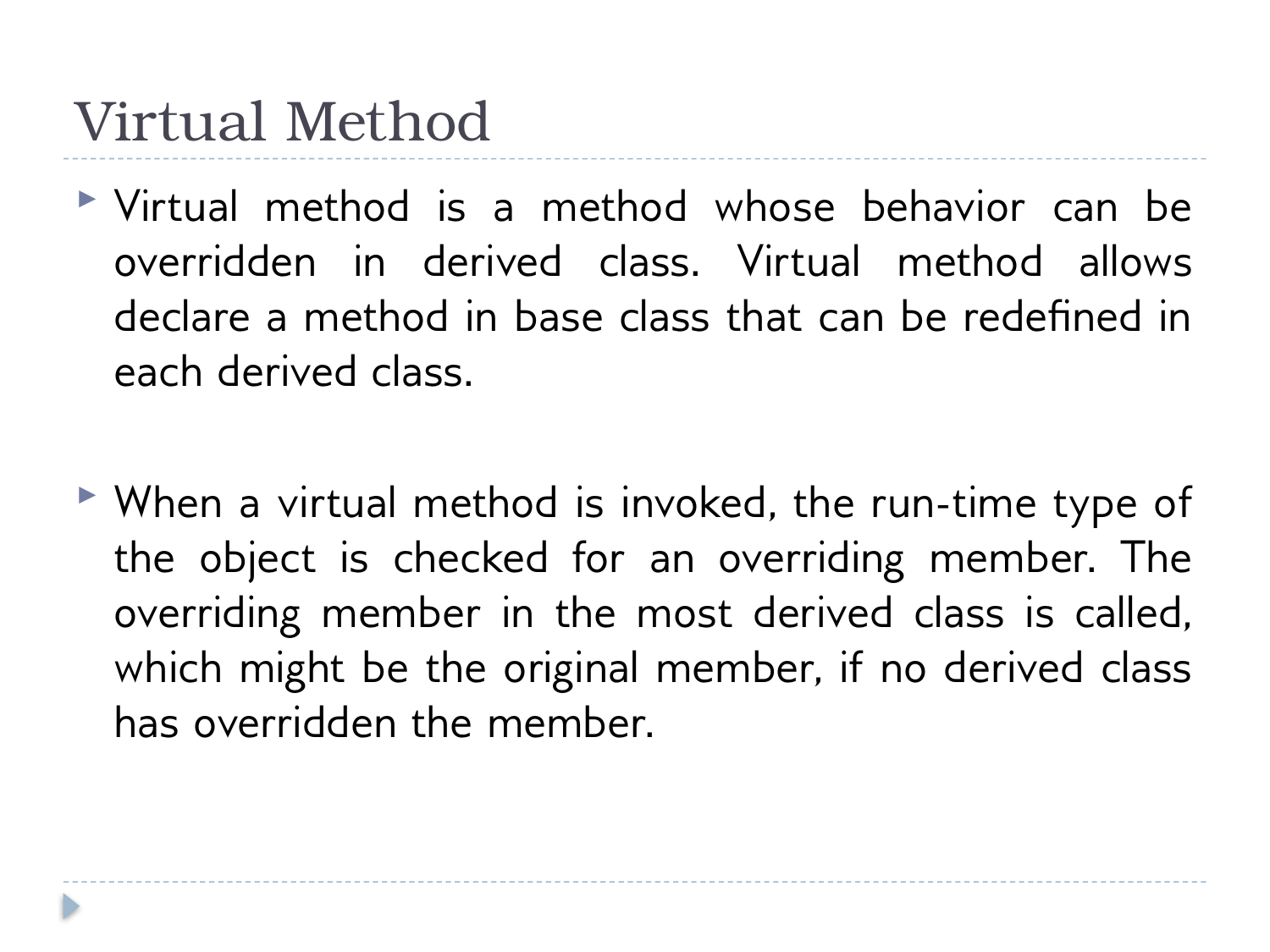

# Virtual Method
Virtual method is a method whose behavior can be overridden in derived class. Virtual method allows declare a method in base class that can be redefined in each derived class.

When a virtual method is invoked, the run-time type of the object is checked for an overriding member. The overriding member in the most derived class is called, which might be the original member, if no derived class has overridden the member.